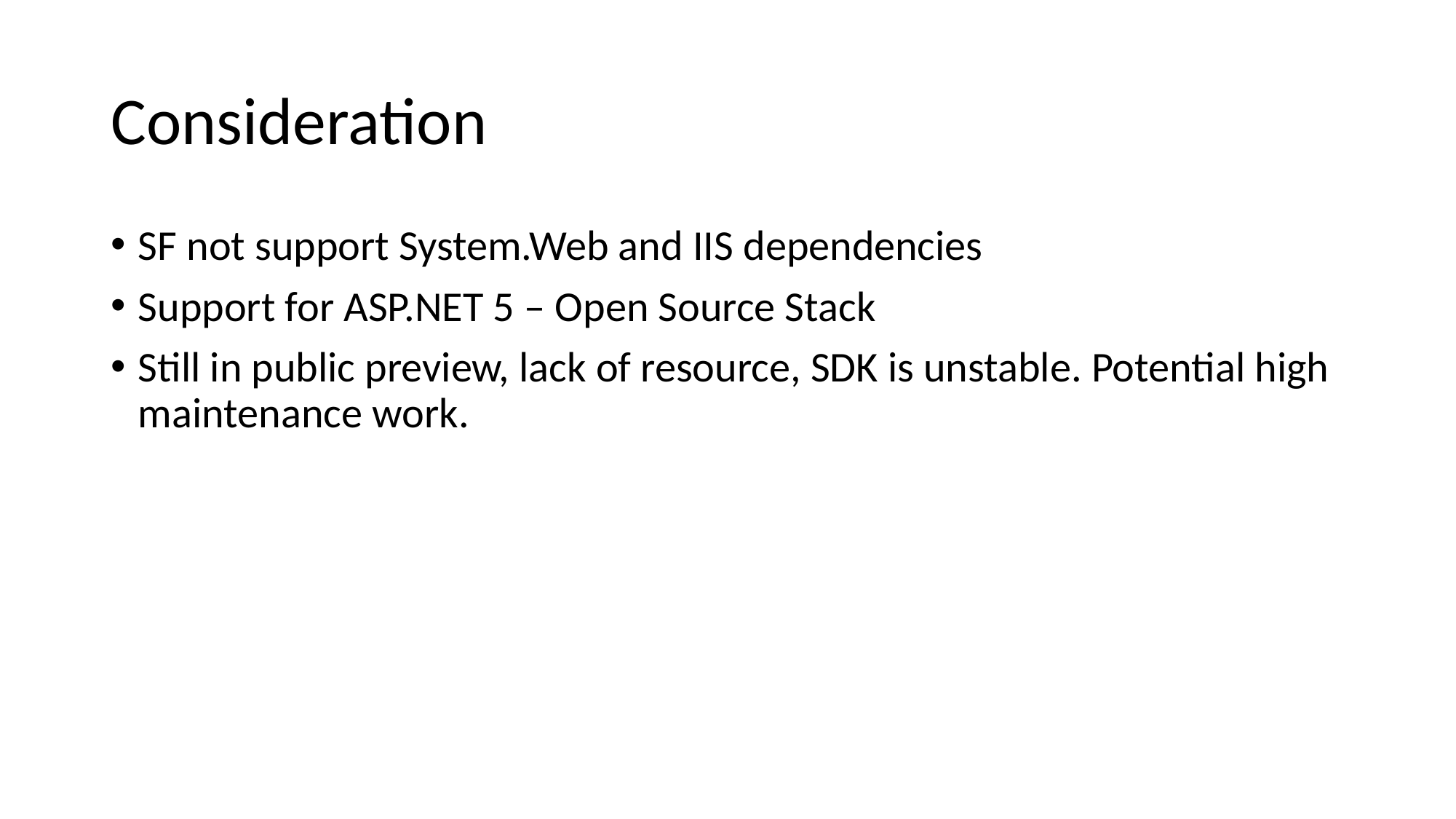

# Consideration
SF not support System.Web and IIS dependencies
Support for ASP.NET 5 – Open Source Stack
Still in public preview, lack of resource, SDK is unstable. Potential high maintenance work.